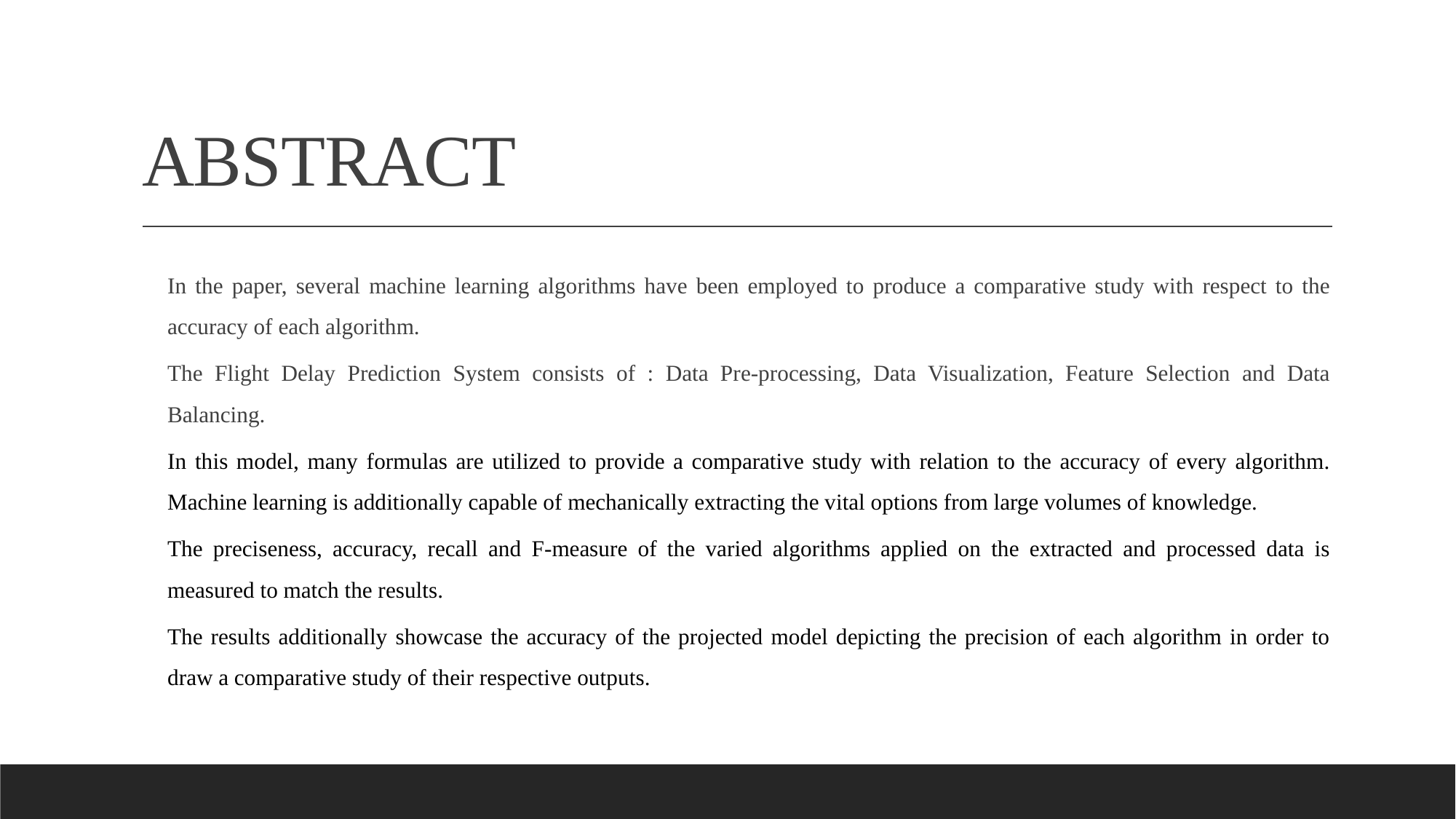

# ABSTRACT
In the paper, several machine learning algorithms have been employed to produce a comparative study with respect to the accuracy of each algorithm.
The Flight Delay Prediction System consists of : Data Pre-processing, Data Visualization, Feature Selection and Data Balancing.
In this model, many formulas are utilized to provide a comparative study with relation to the accuracy of every algorithm. Machine learning is additionally capable of mechanically extracting the vital options from large volumes of knowledge.
The preciseness, accuracy, recall and F-measure of the varied algorithms applied on the extracted and processed data is measured to match the results.
The results additionally showcase the accuracy of the projected model depicting the precision of each algorithm in order to draw a comparative study of their respective outputs.